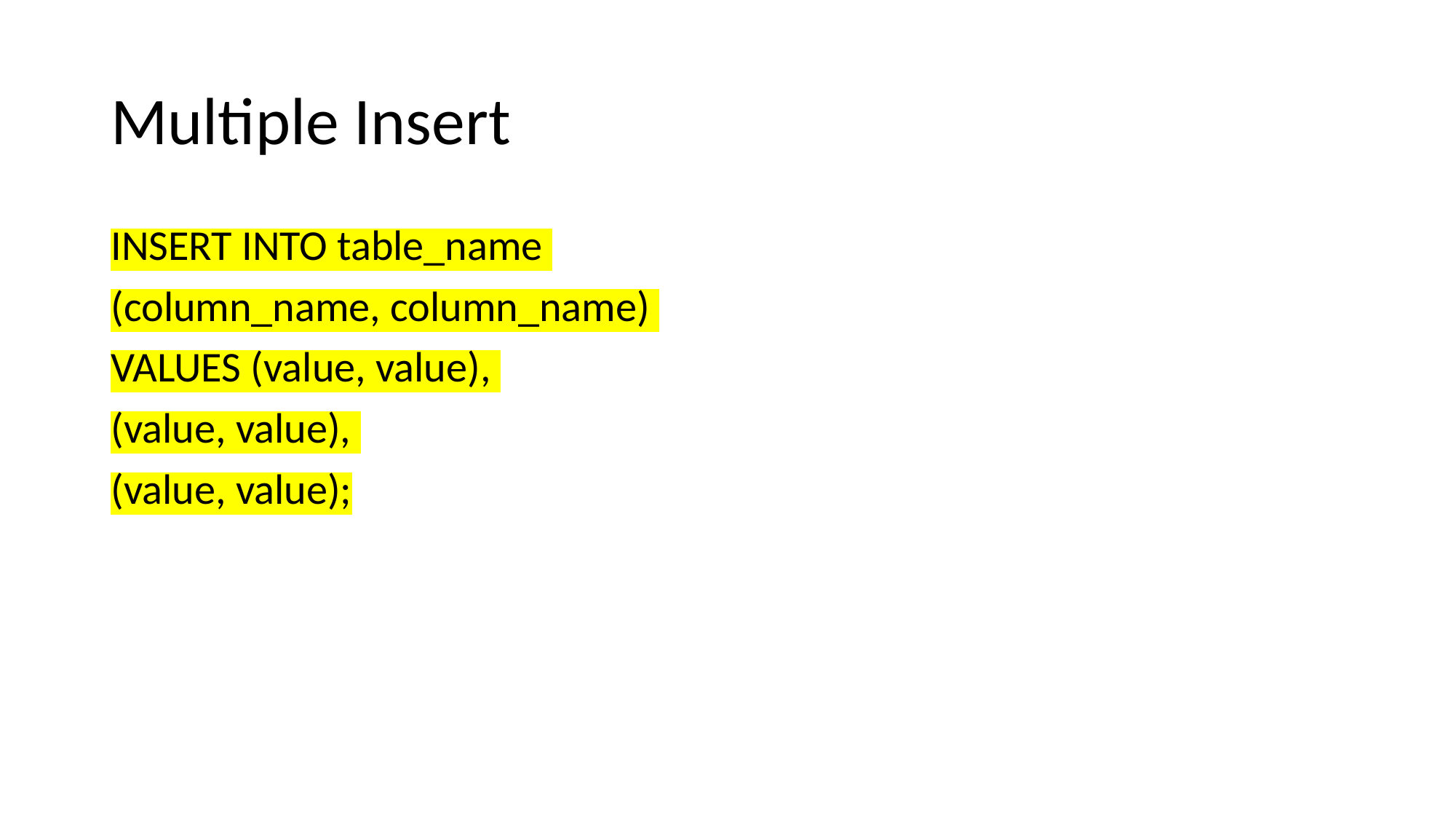

# Multiple Insert
INSERT INTO table_name
(column_name, column_name)
VALUES (value, value),
(value, value),
(value, value);